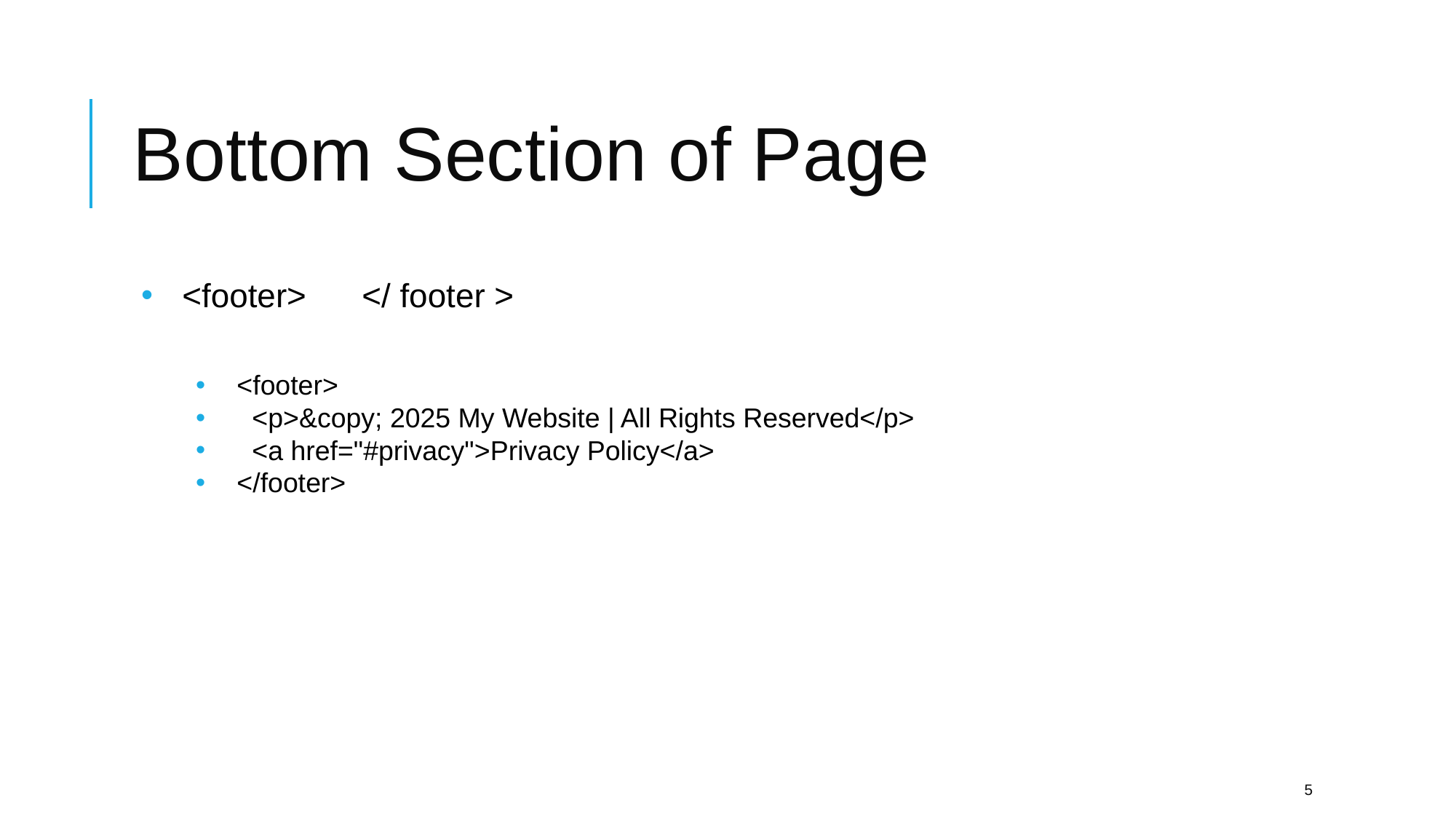

# Bottom Section of Page
<footer>      </ footer >

<footer>
  <p>&copy; 2025 My Website | All Rights Reserved</p>
  <a href="#privacy">Privacy Policy</a>
</footer>

5